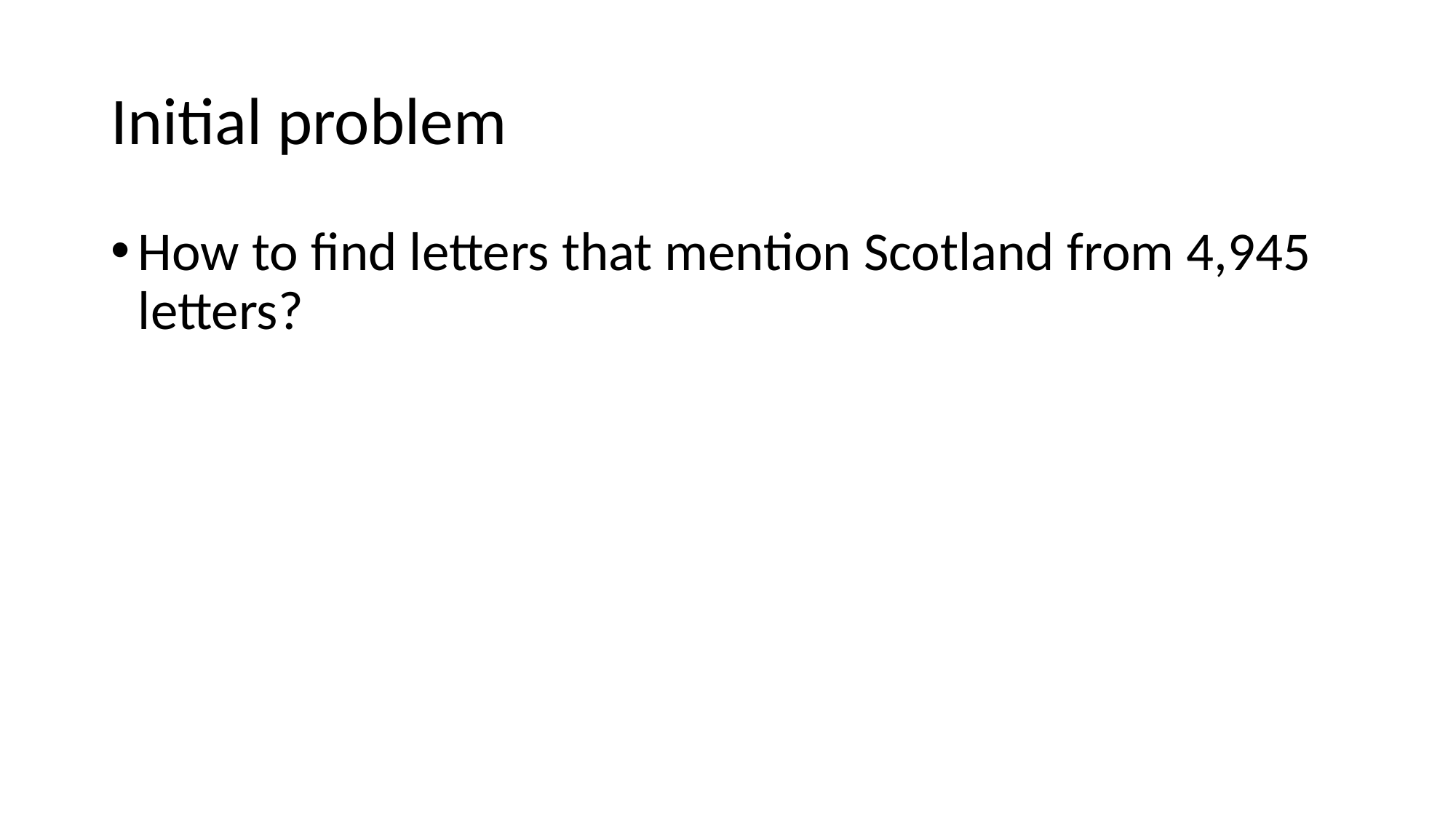

# Initial problem
How to find letters that mention Scotland from 4,945 letters?